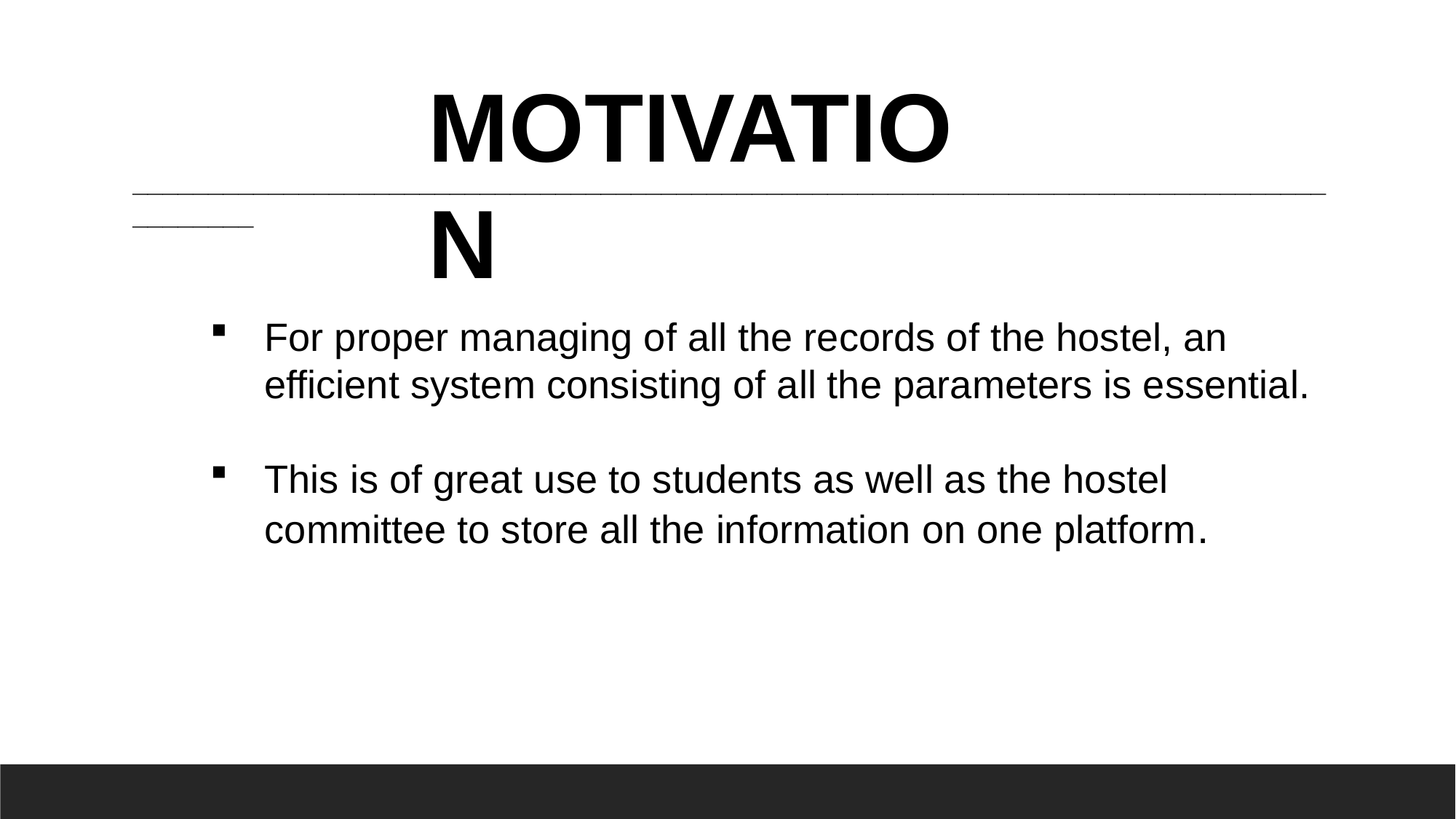

MOTIVATION
_______________________________________________________________________________________

For proper managing of all the records of the hostel, an efficient system consisting of all the parameters is essential.

This is of great use to students as well as the hostel committee to store all the information on one platform.